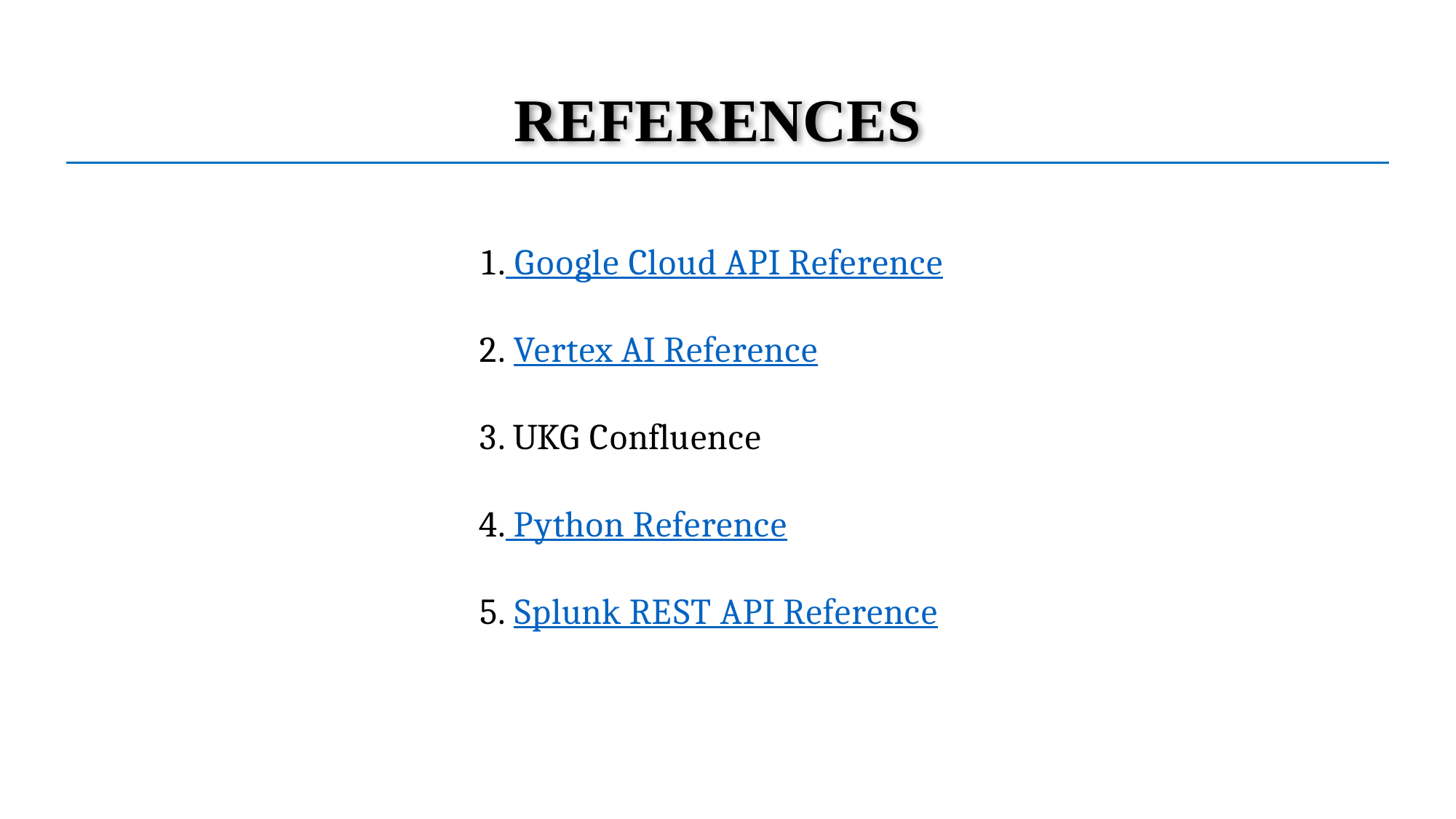

REFERENCES

 Google Cloud API Reference

 Vertex AI Reference

 UKG Confluence

 Python Reference

 Splunk REST API Reference